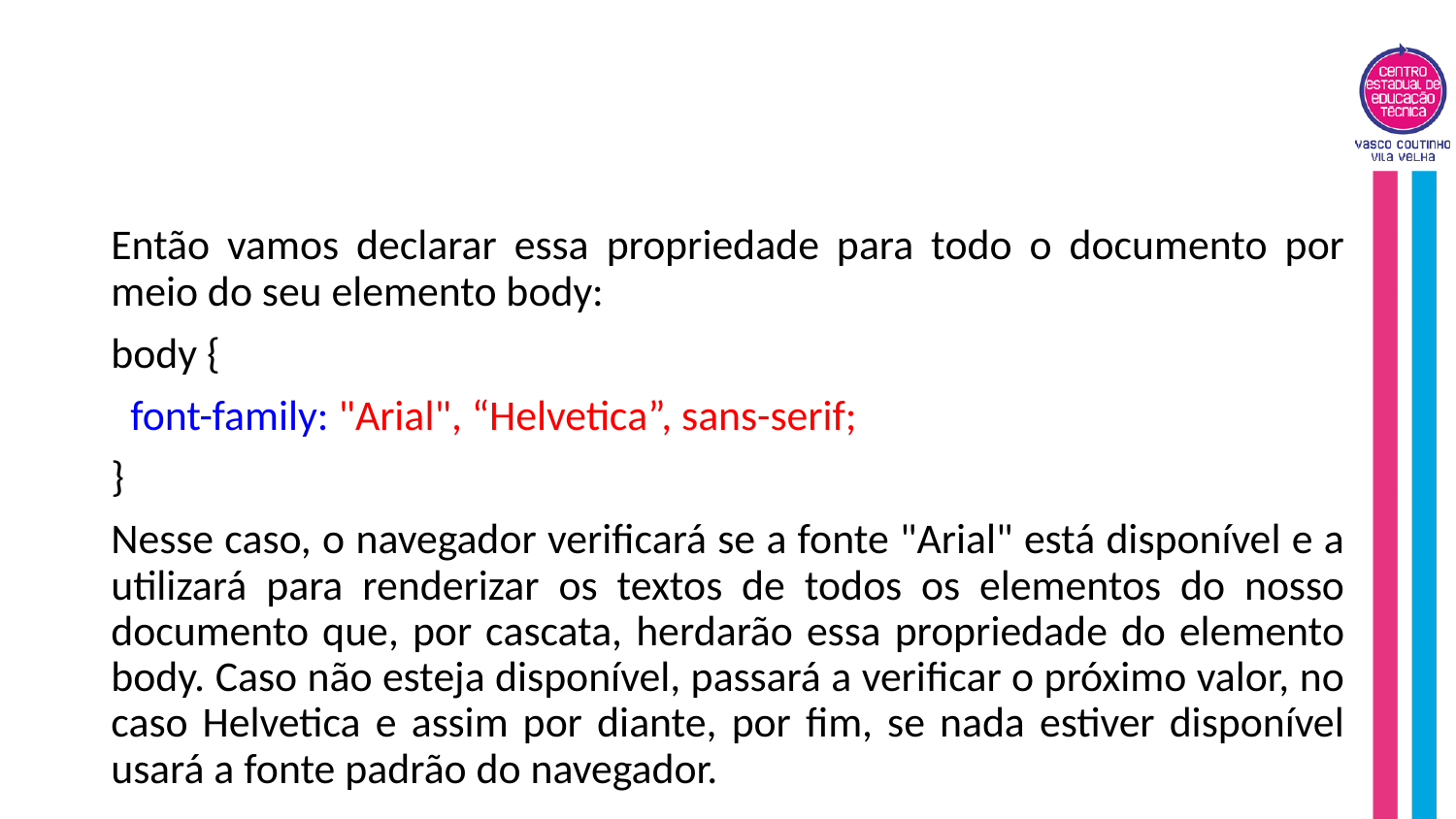

#
Então vamos declarar essa propriedade para todo o documento por meio do seu elemento body:
body {
  font-family: "Arial", “Helvetica”, sans-serif;
}
Nesse caso, o navegador verificará se a fonte "Arial" está disponível e a utilizará para renderizar os textos de todos os elementos do nosso documento que, por cascata, herdarão essa propriedade do elemento body. Caso não esteja disponível, passará a verificar o próximo valor, no caso Helvetica e assim por diante, por fim, se nada estiver disponível usará a fonte padrão do navegador.